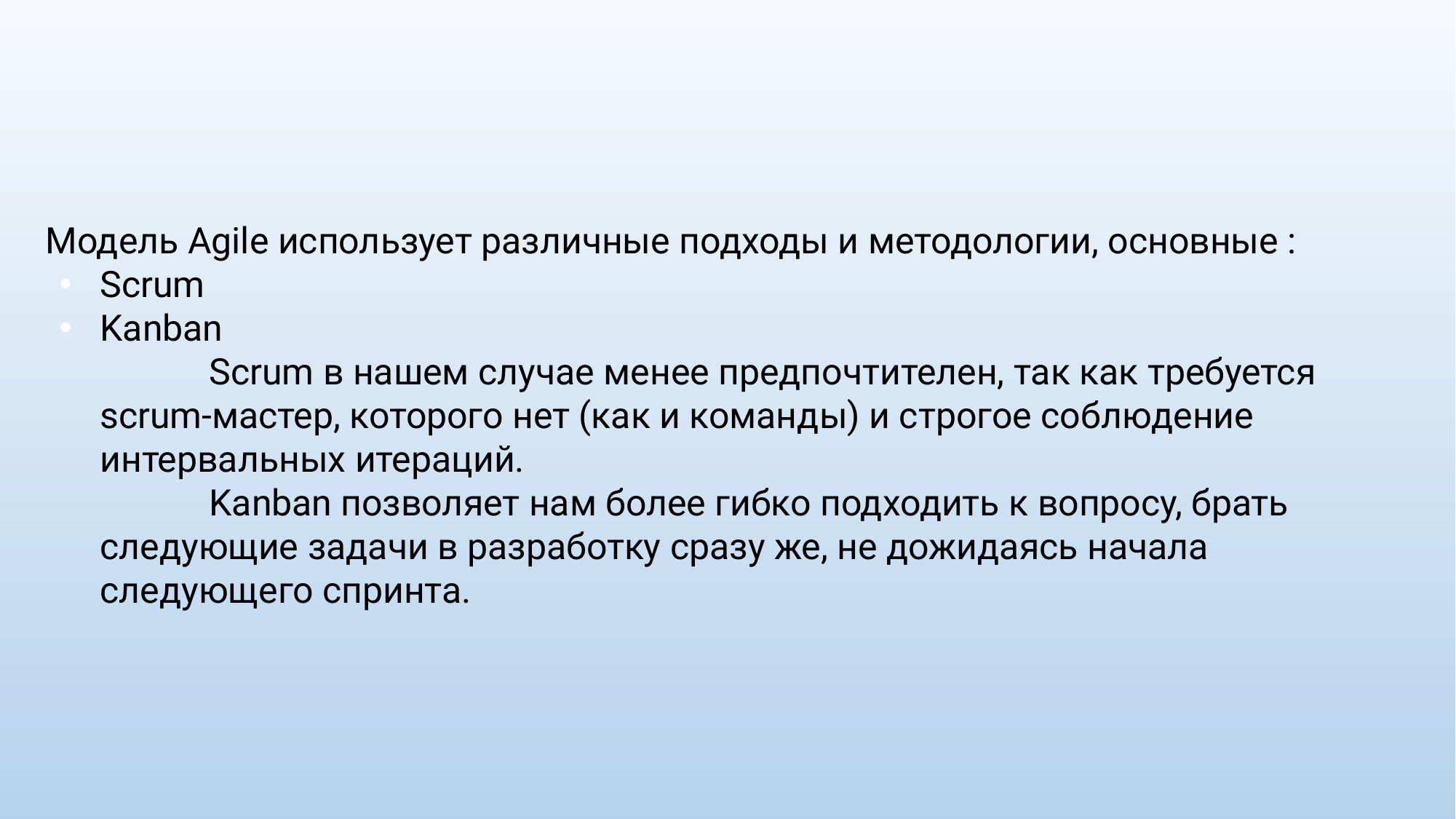

Модель Agile использует различные подходы и методологии, основные :
Scrum
Kanban
	Scrum в нашем случае менее предпочтителен, так как требуется scrum-мастер, которого нет (как и команды) и строгое соблюдение интервальных итераций.
	Kanban позволяет нам более гибко подходить к вопросу, брать следующие задачи в разработку сразу же, не дожидаясь начала следующего спринта.